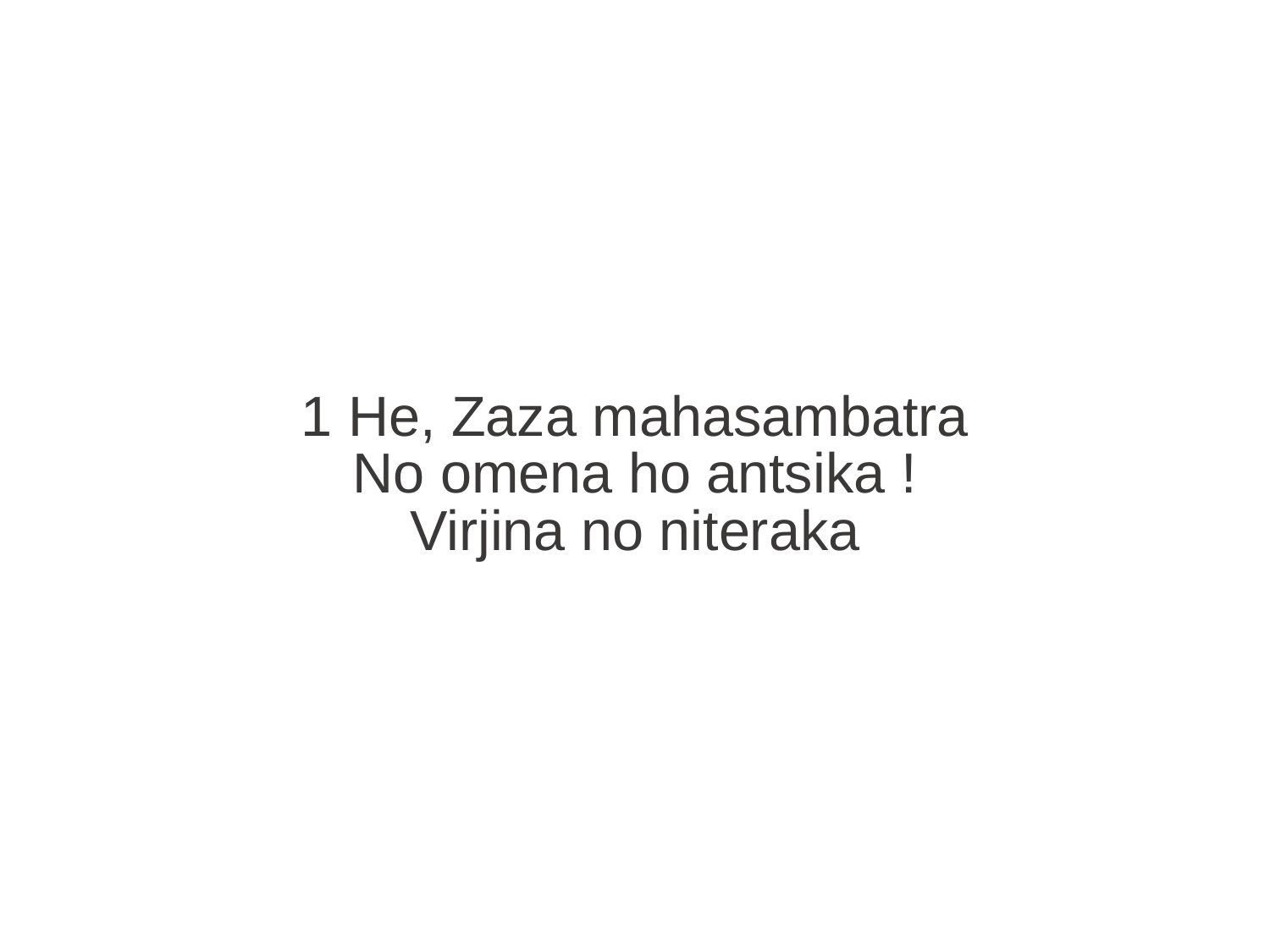

1 He, Zaza mahasambatra
No omena ho antsika !
Virjina no niteraka